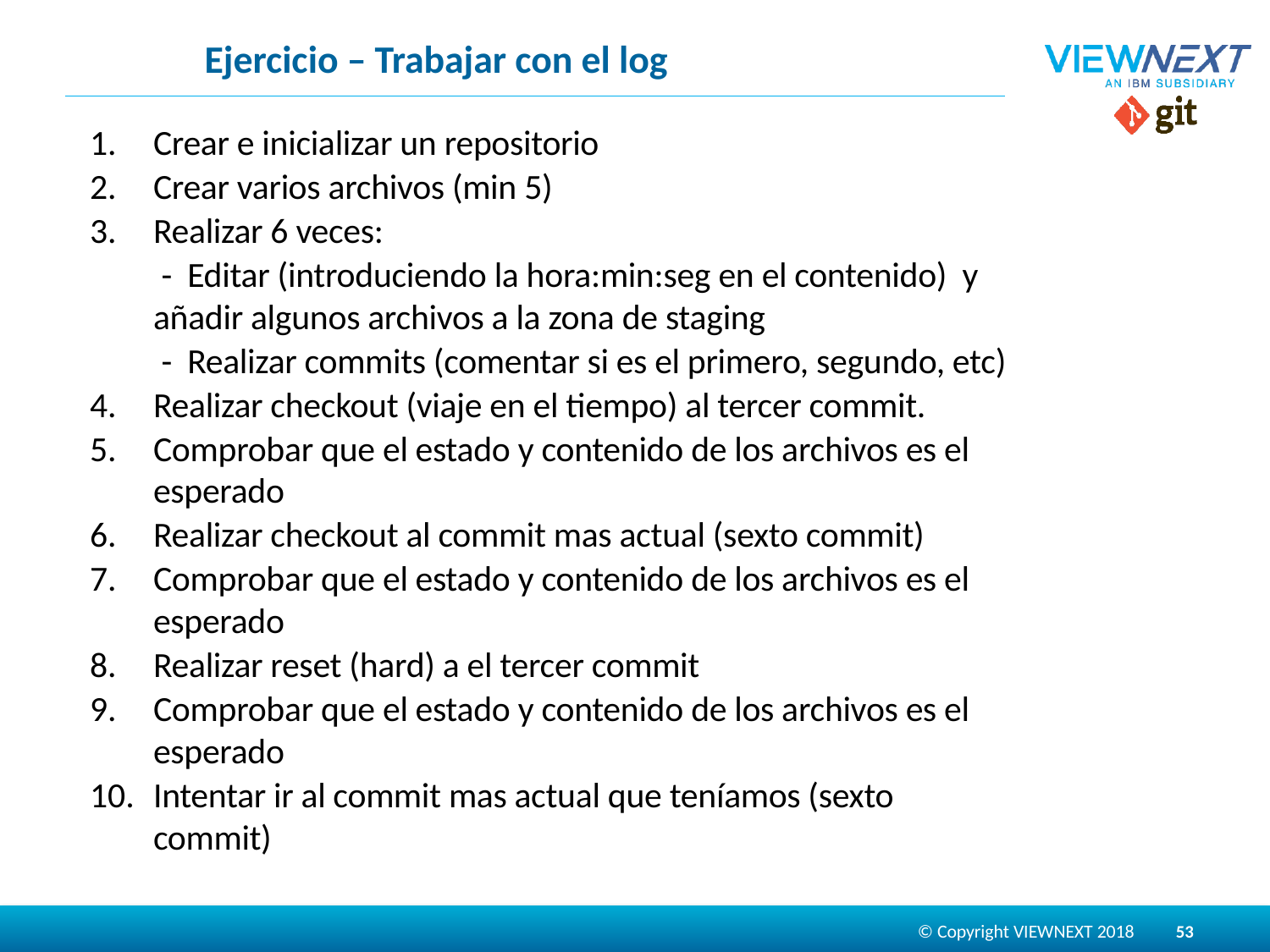

# Ejercicio – Trabajar con el log
Crear e inicializar un repositorio
Crear varios archivos (min 5)
Realizar 6 veces:
 -  Editar (introduciendo la hora:min:seg en el contenido)  y añadir algunos archivos a la zona de staging
 -  Realizar commits (comentar si es el primero, segundo, etc)
Realizar checkout (viaje en el tiempo) al tercer commit.
Comprobar que el estado y contenido de los archivos es el esperado
Realizar checkout al commit mas actual (sexto commit)
Comprobar que el estado y contenido de los archivos es el esperado
Realizar reset (hard) a el tercer commit
Comprobar que el estado y contenido de los archivos es el esperado
Intentar ir al commit mas actual que teníamos (sexto commit)

53